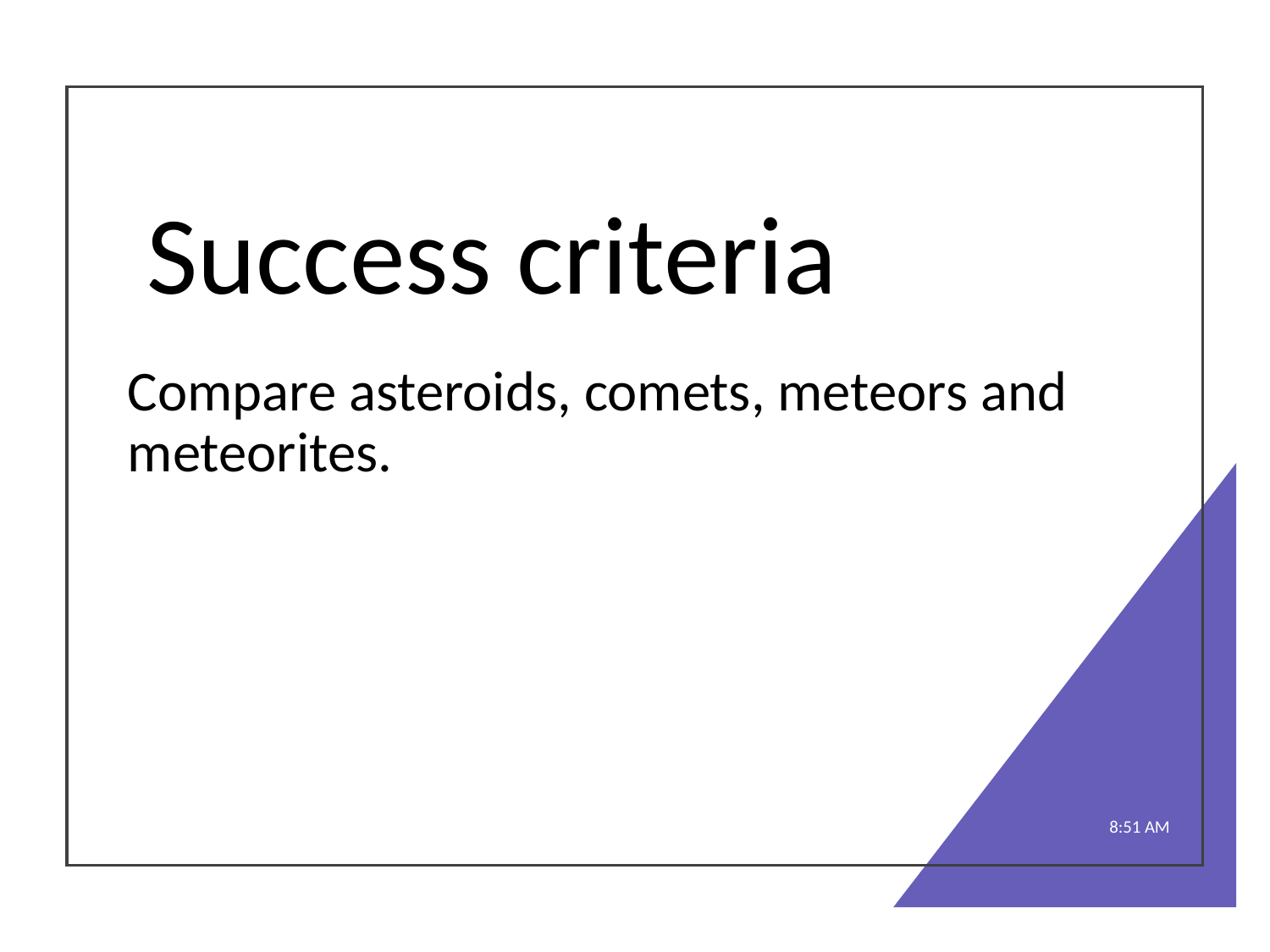

# Success criteria
Compare asteroids, comets, meteors and meteorites.

8:51 AM